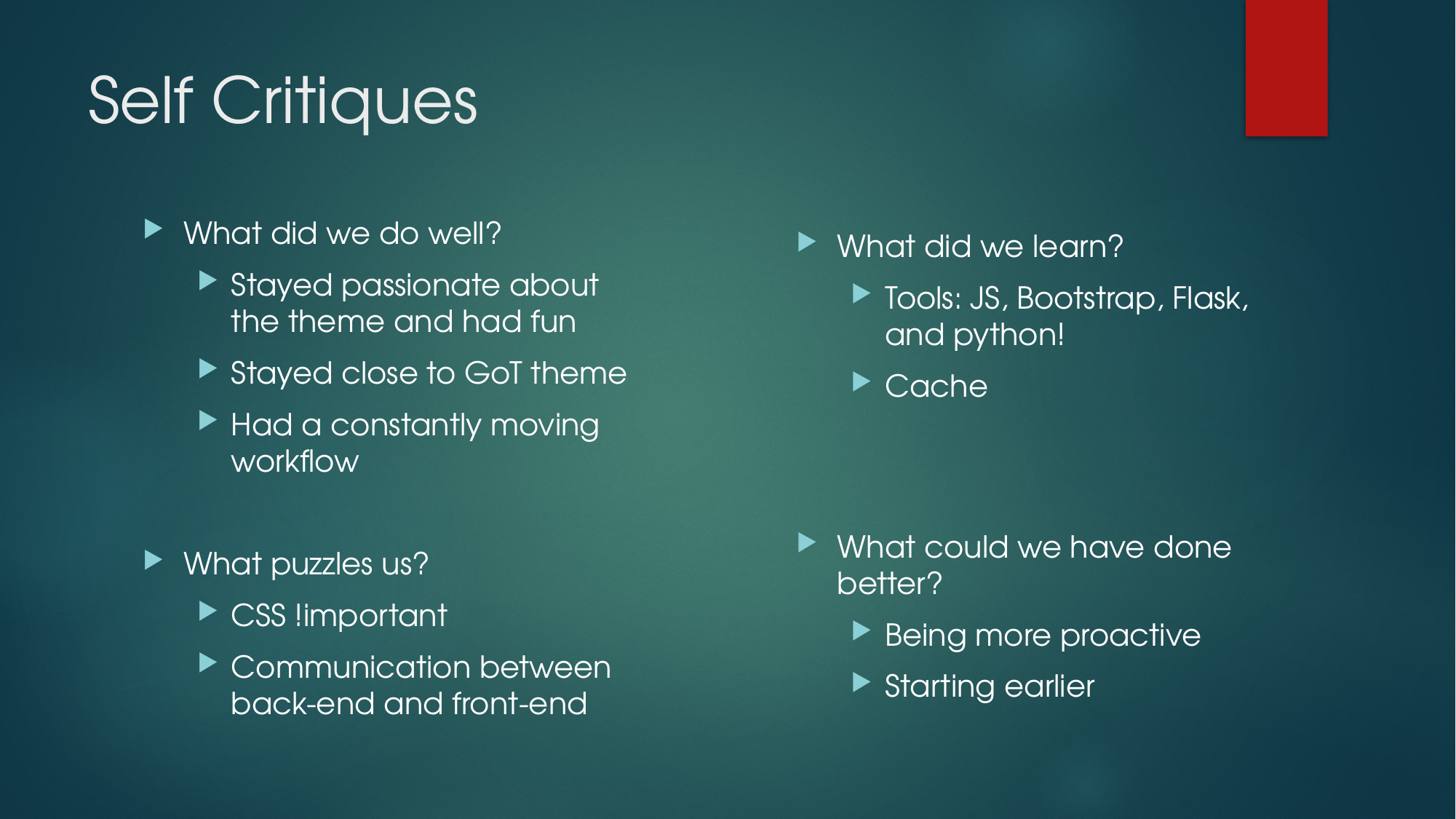

# Self Critiques
What did we do well?
Stayed passionate about the theme and had fun
Stayed close to GoT theme
Had a constantly moving workflow

What puzzles us?
CSS !important
Communication between back-end and front-end
What did we learn?
Tools: JS, Bootstrap, Flask, and python!
Cache

What could we have done better?
Being more proactive
Starting earlier